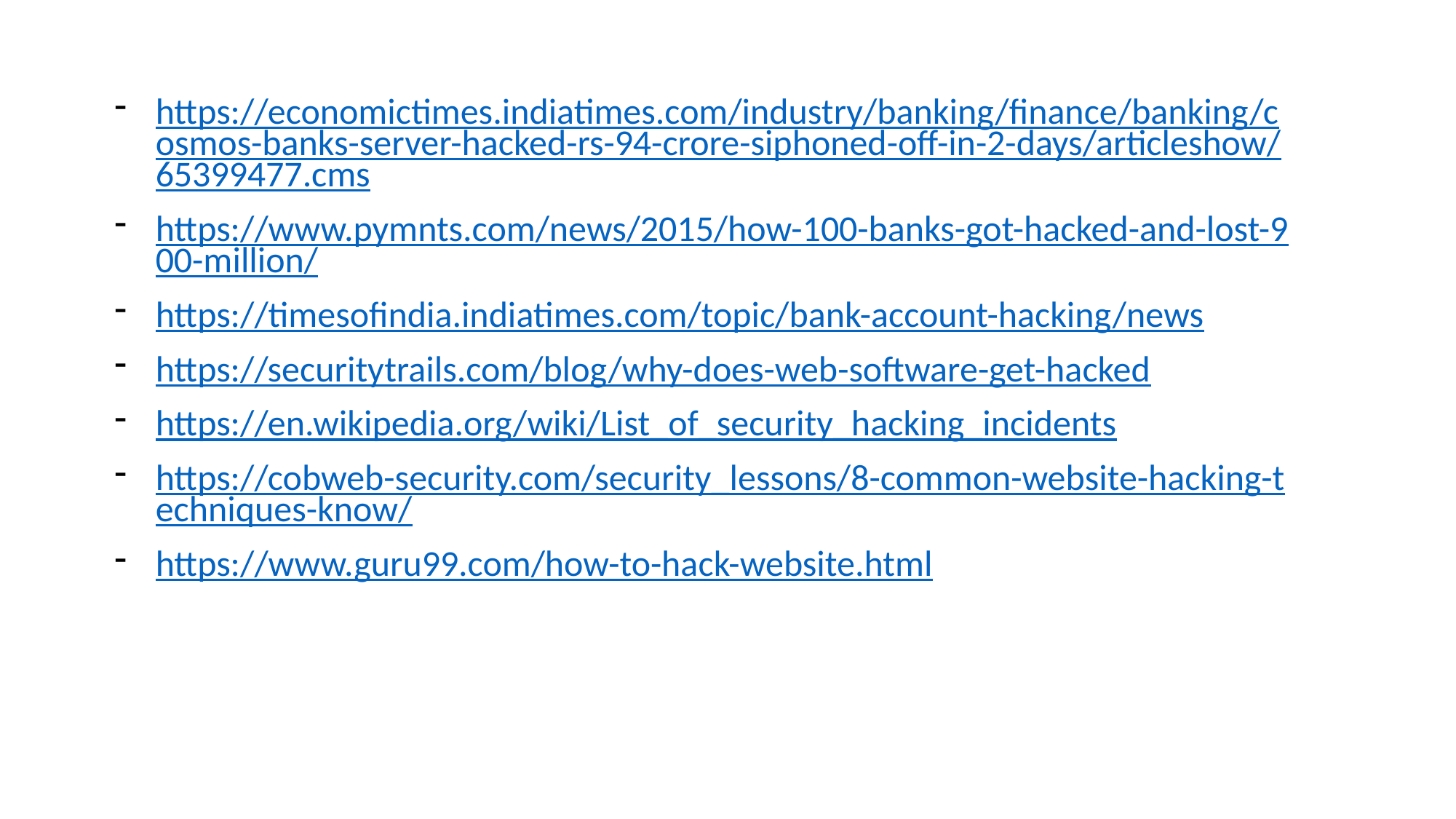

https://economictimes.indiatimes.com/industry/banking/finance/banking/cosmos-banks-server-hacked-rs-94-crore-siphoned-off-in-2-days/articleshow/65399477.cms
https://www.pymnts.com/news/2015/how-100-banks-got-hacked-and-lost-900-million/
https://timesofindia.indiatimes.com/topic/bank-account-hacking/news
https://securitytrails.com/blog/why-does-web-software-get-hacked
https://en.wikipedia.org/wiki/List_of_security_hacking_incidents
https://cobweb-security.com/security_lessons/8-common-website-hacking-techniques-know/
https://www.guru99.com/how-to-hack-website.html